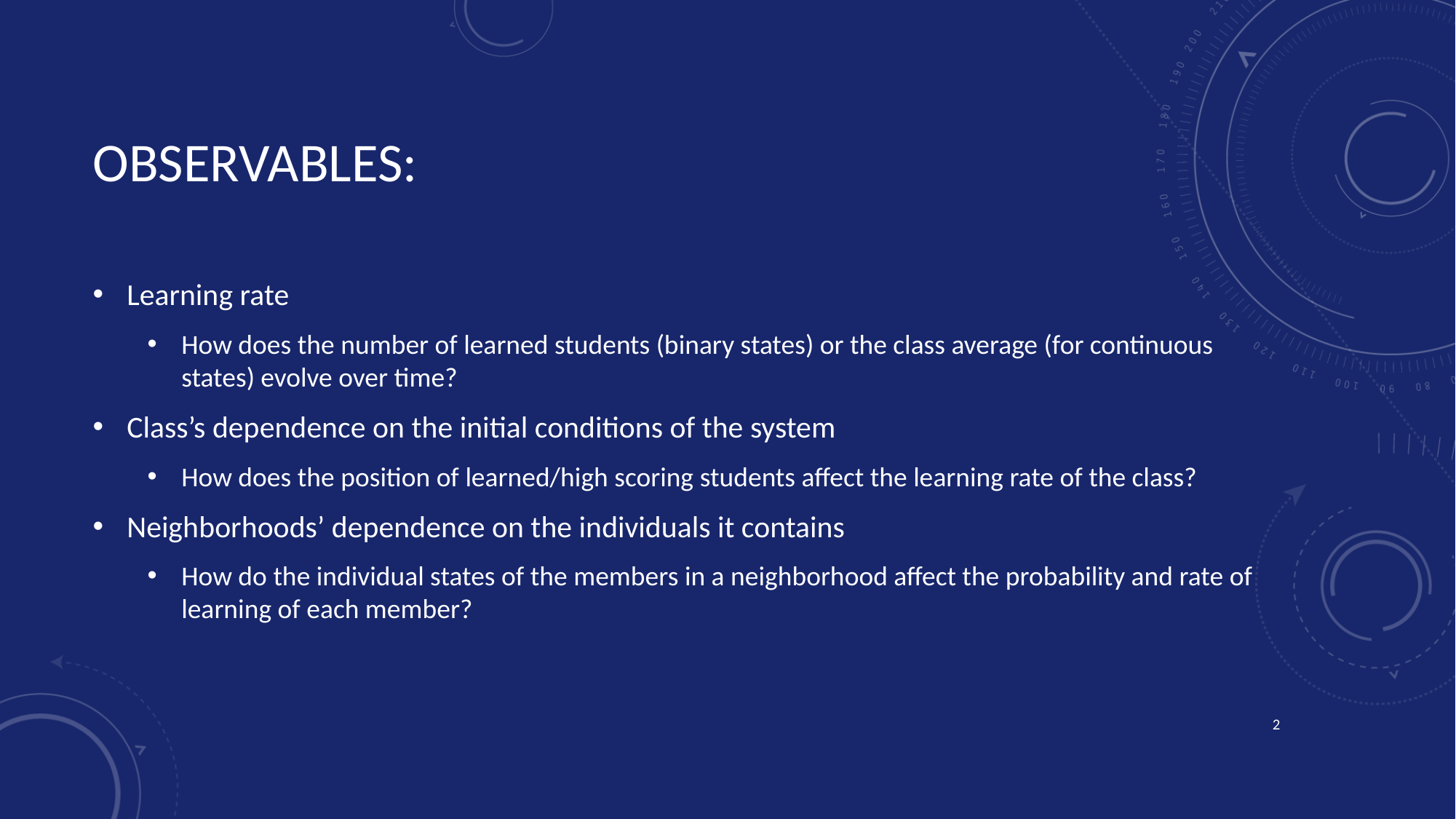

# Observables:
Learning rate
How does the number of learned students (binary states) or the class average (for continuous states) evolve over time?
Class’s dependence on the initial conditions of the system
How does the position of learned/high scoring students affect the learning rate of the class?
Neighborhoods’ dependence on the individuals it contains
How do the individual states of the members in a neighborhood affect the probability and rate of learning of each member?

2